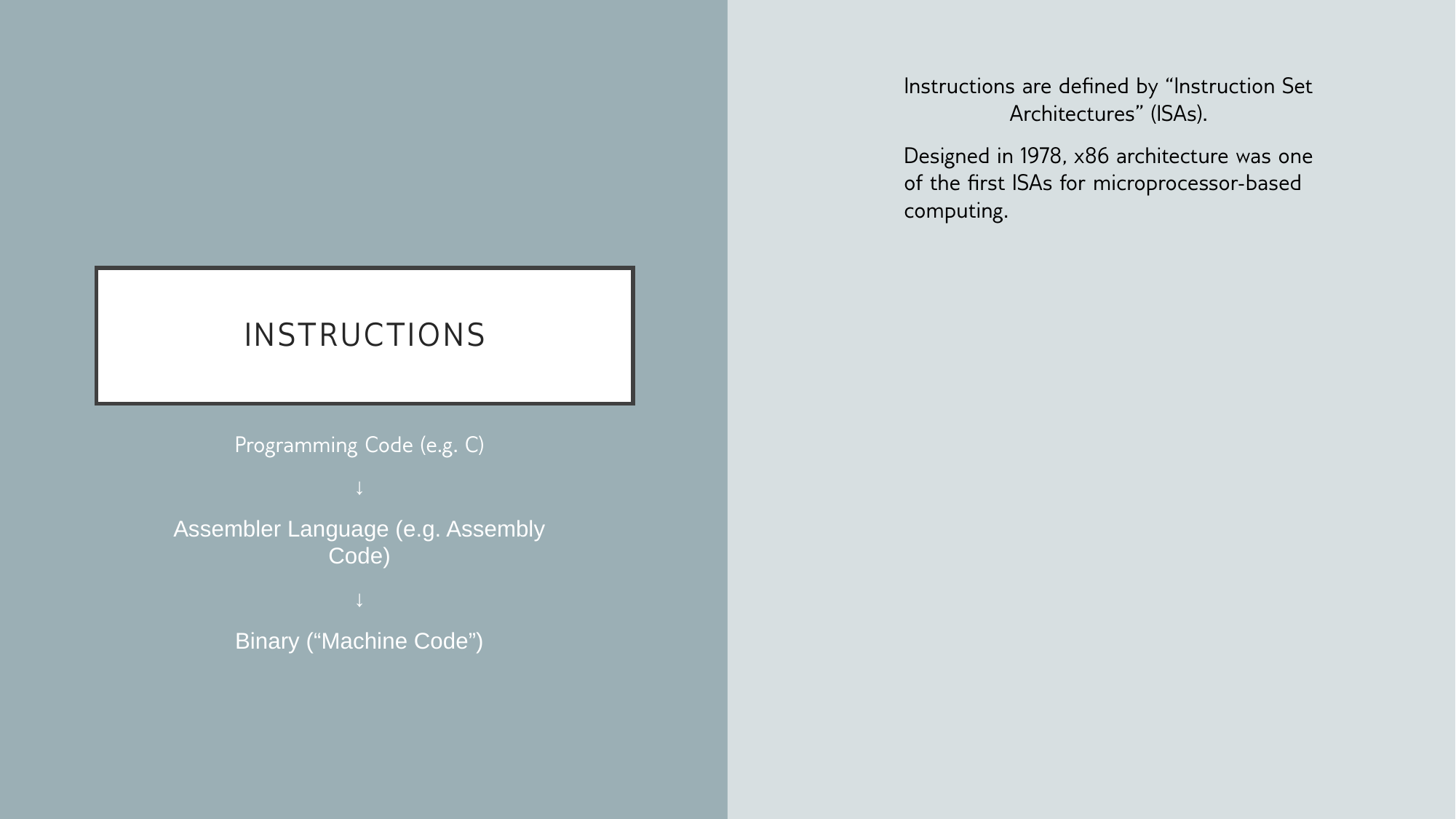

Instructions are defined by “Instruction Set Architectures” (ISAs).
Designed in 1978, x86 architecture was one of the first ISAs for microprocessor-based computing.
# Instructions
Programming Code (e.g. C)
↓
Assembler Language (e.g. Assembly Code)
↓
Binary (“Machine Code”)